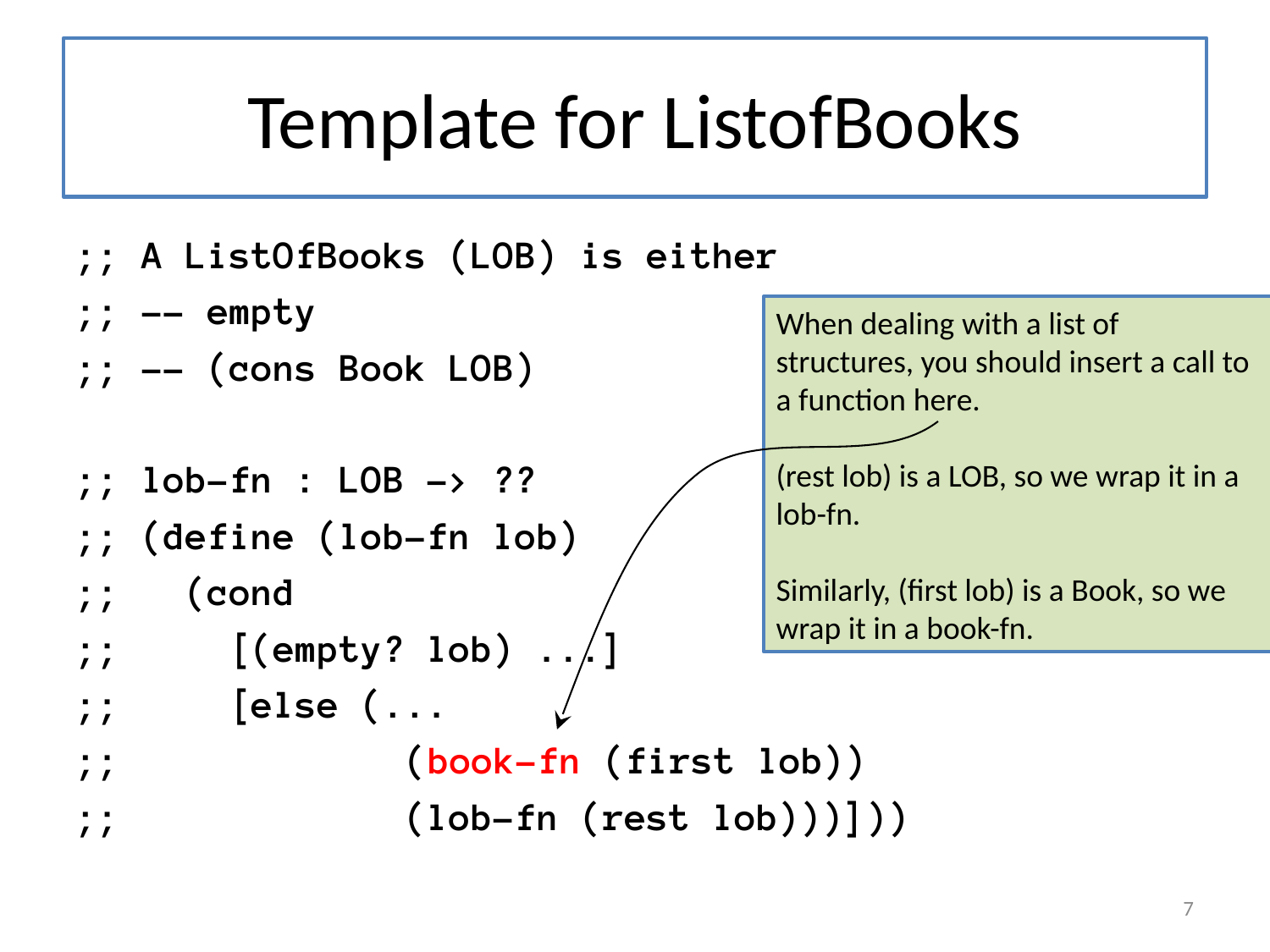

# Template for ListofBooks
;; A ListOfBooks (LOB) is either
;; -- empty
;; -- (cons Book LOB)

;; lob-fn : LOB -> ??
;; (define (lob-fn lob)
;;   (cond
;;     [(empty? lob) ...]
;;     [else (...
;;             (book-fn (first lob))
;;             (lob-fn (rest lob)))]))
When dealing with a list of structures, you should insert a call to a function here.

(rest lob) is a LOB, so we wrap it in a lob-fn.

Similarly, (first lob) is a Book, so we wrap it in a book-fn.

7